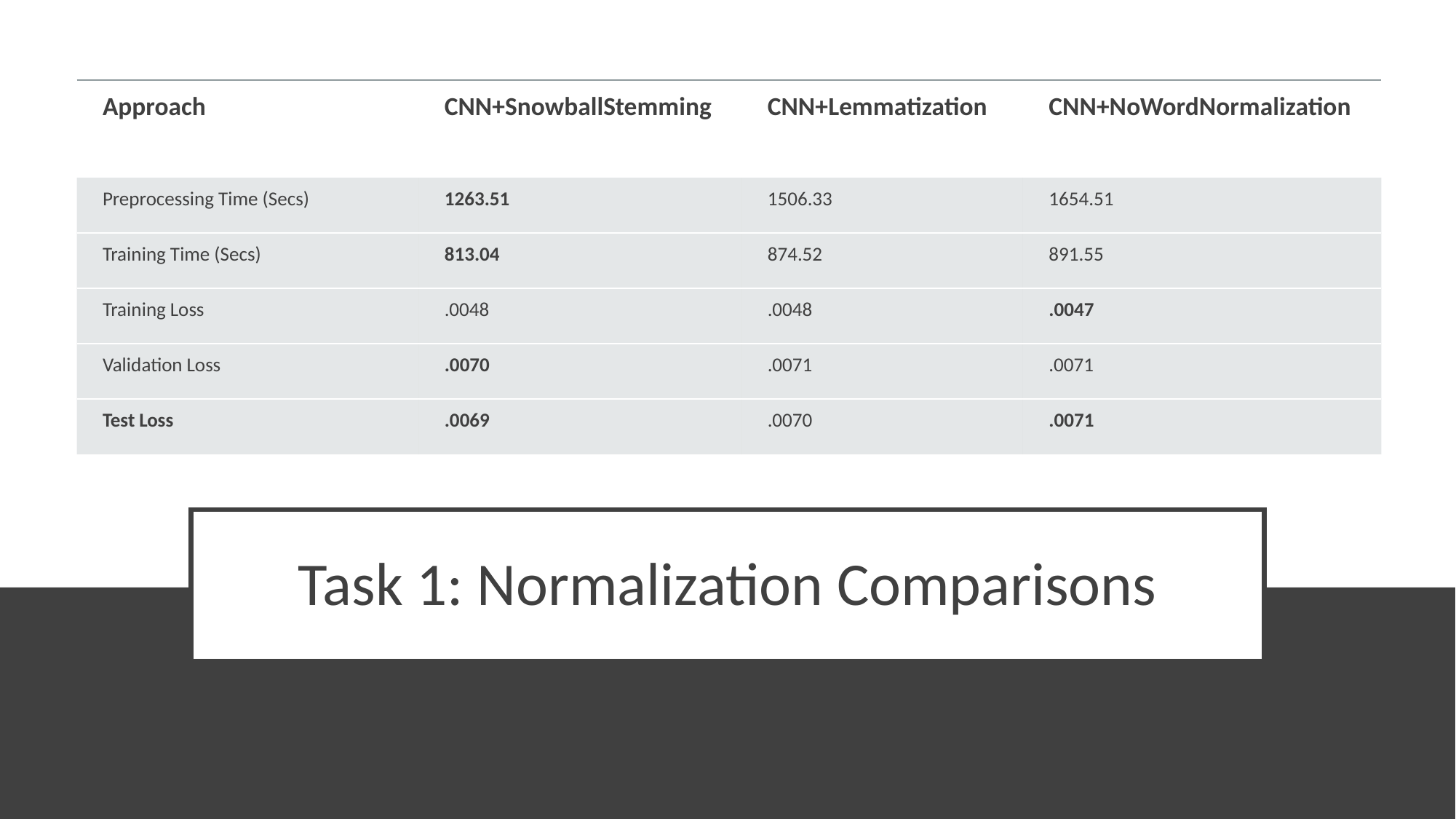

| Approach | CNN+SnowballStemming | CNN+Lemmatization | CNN+NoWordNormalization |
| --- | --- | --- | --- |
| Preprocessing Time (Secs) | 1263.51 | 1506.33 | 1654.51 |
| Training Time (Secs) | 813.04 | 874.52 | 891.55 |
| Training Loss | .0048 | .0048 | .0047 |
| Validation Loss | .0070 | .0071 | .0071 |
| Test Loss | .0069 | .0070 | .0071 |
# Task 1: Normalization Comparisons